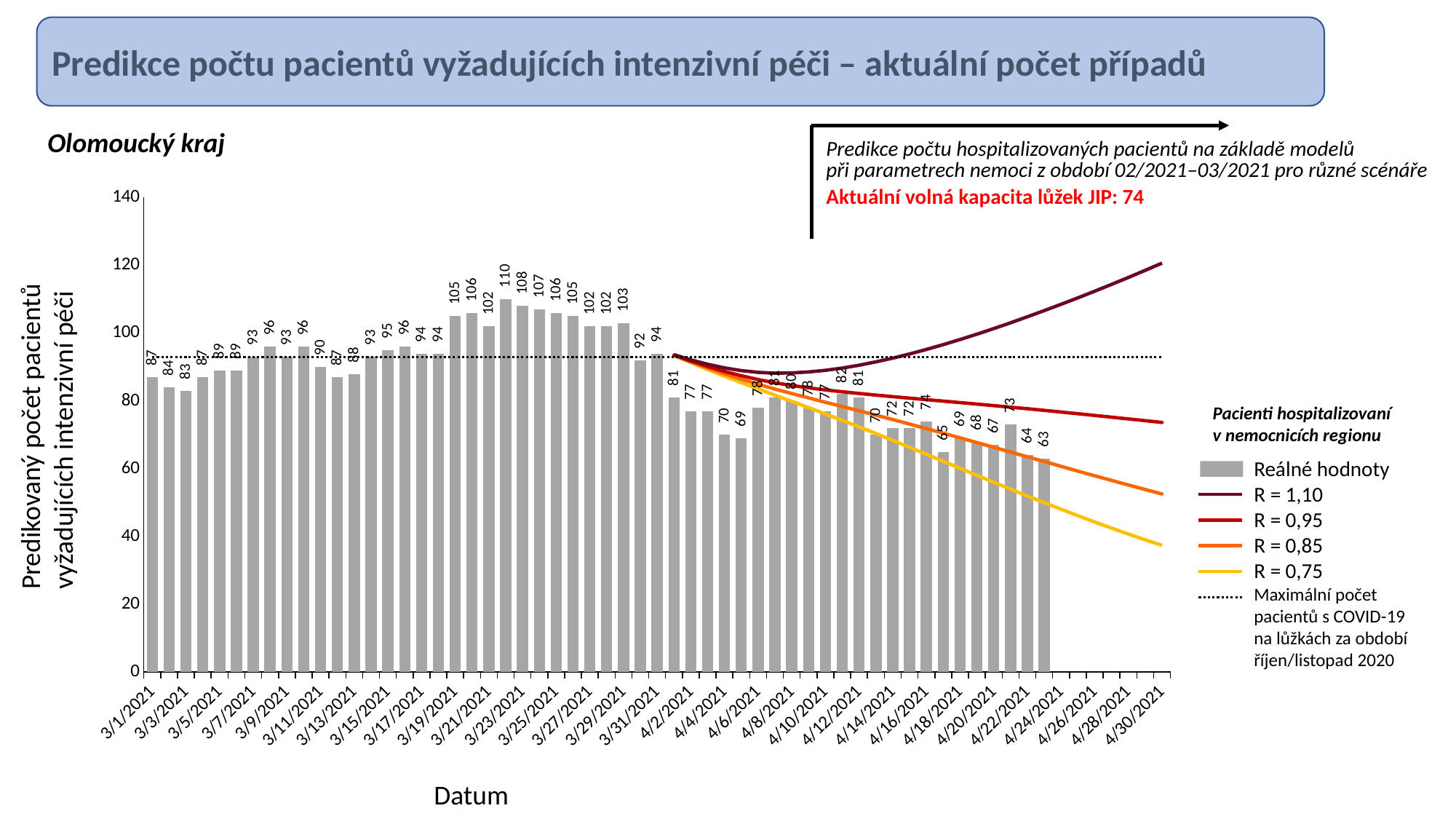

Predikce počtu pacientů vyžadujících intenzivní péči – aktuální počet případů
Olomoucký kraj
| Predikce počtu hospitalizovaných pacientů na základě modelů při parametrech nemoci z období 02/2021–03/2021 pro různé scénáře |
| --- |
| Aktuální volná kapacita lůžek JIP: 74 |

### Chart

| Category |  |  |  |  |  |  |
|---|---|---|---|---|---|---|
| 44256 | 87.0 | None | None | None | None | 93.0 |
| 44257 | 84.0 | None | None | None | None | 93.0 |
| 44258 | 83.0 | None | None | None | None | 93.0 |
| 44259 | 87.0 | None | None | None | None | 93.0 |
| 44260 | 89.0 | None | None | None | None | 93.0 |
| 44261 | 89.0 | None | None | None | None | 93.0 |
| 44262 | 93.0 | None | None | None | None | 93.0 |
| 44263 | 96.0 | None | None | None | None | 93.0 |
| 44264 | 93.0 | None | None | None | None | 93.0 |
| 44265 | 96.0 | None | None | None | None | 93.0 |
| 44266 | 90.0 | None | None | None | None | 93.0 |
| 44267 | 87.0 | None | None | None | None | 93.0 |
| 44268 | 88.0 | None | None | None | None | 93.0 |
| 44269 | 93.0 | None | None | None | None | 93.0 |
| 44270 | 95.0 | None | None | None | None | 93.0 |
| 44271 | 96.0 | None | None | None | None | 93.0 |
| 44272 | 94.0 | None | None | None | None | 93.0 |
| 44273 | 94.0 | None | None | None | None | 93.0 |
| 44274 | 105.0 | None | None | None | None | 93.0 |
| 44275 | 106.0 | None | None | None | None | 93.0 |
| 44276 | 102.0 | None | None | None | None | 93.0 |
| 44277 | 110.0 | None | None | None | None | 93.0 |
| 44278 | 108.0 | None | None | None | None | 93.0 |
| 44279 | 107.0 | None | None | None | None | 93.0 |
| 44280 | 106.0 | None | None | None | None | 93.0 |
| 44281 | 105.0 | None | None | None | None | 93.0 |
| 44282 | 102.0 | None | None | None | None | 93.0 |
| 44283 | 102.0 | None | None | None | None | 93.0 |
| 44284 | 103.0 | None | None | None | None | 93.0 |
| 44285 | 92.0 | None | None | None | None | 93.0 |
| 44286 | 94.0 | None | None | None | None | 93.0 |
| 44287 | 81.0 | 93.38227580683795 | 93.46278285299618 | 93.54328989915442 | 93.66430363520357 | 93.0 |
| 44288 | 77.0 | 91.31660256896619 | 91.54927596183896 | 91.78220252152354 | 92.13179620946752 | 93.0 |
| 44289 | 77.0 | 89.27409801135272 | 89.71568904567522 | 90.1581168454444 | 90.8214663088973 | 93.0 |
| 44290 | 70.0 | 87.31558127503594 | 88.01268133724494 | 88.7110747432461 | 89.75785988768982 | 93.0 |
| 44291 | 69.0 | 85.421090012912 | 86.42665117256317 | 87.4380305324798 | 88.96118658744035 | 93.0 |
| 44292 | 78.0 | 83.55591184618072 | 84.92934228565979 | 86.3204651024389 | 88.43487095698308 | 93.0 |
| 44293 | 81.0 | 81.70413247827629 | 83.5097719496087 | 85.35549264051522 | 88.1930687715993 | 93.0 |
| 44294 | 80.0 | 79.88351761600804 | 82.1869898084552 | 84.56561966931588 | 88.26802655896623 | 93.0 |
| 44295 | 78.0 | 78.04469564568217 | 80.89930032005748 | 83.87705299116661 | 88.56660990008533 | 93.0 |
| 44296 | 77.0 | 76.16983890469027 | 79.61813406621528 | 83.25088876482343 | 89.03922200933955 | 93.0 |
| 44297 | 82.0 | 74.28400234764462 | 78.36354984617279 | 82.70499163514569 | 89.70732316053474 | 93.0 |
| 44298 | 81.0 | 72.35981317530992 | 77.10322265404938 | 82.2058122327681 | 90.54539130603015 | 93.0 |
| 44299 | 70.0 | 70.38656713093764 | 75.81942892553369 | 81.7316668060123 | 91.52986211099372 | 93.0 |
| 44300 | 72.0 | 68.36937899306261 | 74.50942719004757 | 81.27177563682764 | 92.64130284170949 | 93.0 |
| 44301 | 72.0 | 66.32254786046929 | 73.1791328103606 | 80.82383682688396 | 93.86723907162607 | 93.0 |
| 44302 | 74.0 | 64.26471222387829 | 71.83734917372664 | 80.38741618768671 | 95.1961114247766 | 93.0 |
| 44303 | 65.0 | 62.20284561393442 | 70.48453763140282 | 79.95695126522133 | 96.61884136506512 | 93.0 |
| 44304 | 69.0 | 60.1357016624076 | 69.11436361371426 | 79.52211881347185 | 98.12457576659169 | 93.0 |
| 44305 | 68.0 | 58.06380556405862 | 67.72327287380304 | 79.07570213091678 | 99.70327349709987 | 93.0 |
| 44306 | 67.0 | 56.00244962348033 | 66.3223326855375 | 78.6228882598034 | 101.35282354662243 | 93.0 |
| 44307 | 73.0 | 53.96140004622363 | 64.91625748127015 | 78.16258283597928 | 103.06437091698204 | 93.0 |
| 44308 | 64.0 | 51.95799994930286 | 63.51825547902261 | 77.70308515768073 | 104.83968253379054 | 93.0 |
| 44309 | 63.0 | 49.97945553099116 | 62.11261919407485 | 77.2251974214338 | 106.65689320083045 | 93.0 |
| 44310 | 0.0 | 48.03290672964166 | 60.70525251054053 | 76.73255570743514 | 108.51879265541913 | 93.0 |
| 44311 | 0.0 | 46.126514643432934 | 59.30354649625764 | 76.23039841869748 | 110.4288030638383 | 93.0 |
| 44312 | 0.0 | 44.26793287486248 | 57.91389333360095 | 75.722792261667 | 112.38698535326466 | 93.0 |
| 44313 | 0.0 | 42.4636991025983 | 56.54220136818077 | 75.21321996968248 | 114.39279430672958 | 93.0 |
| 44314 | 0.0 | 40.71322664011447 | 55.18783516295163 | 74.69950570990905 | 116.44148310850278 | 93.0 |
| 44315 | 0.0 | 39.020560209957296 | 53.854951599211525 | 74.18458765518004 | 118.5358658482908 | 93.0 |
| 44316 | 0.0 | 37.383355384232416 | 52.541920858936535 | 73.66600550191113 | 120.67324866580867 | 93.0 |
|  | None | None | None | None | None | None |
|  | None | None | None | None | None | None |
|  | None | None | None | None | None | None |
|  | None | None | None | None | None | None |
|  | None | None | None | None | None | None |
|  | None | None | None | None | None | None |
|  | None | None | None | None | None | None |
|  | None | None | None | None | None | None |
|  | None | None | None | None | None | None |
|  | None | None | None | None | None | None |
|  | None | None | None | None | None | None |
|  | None | None | None | None | None | None |
|  | None | None | None | None | None | None |
|  | None | None | None | None | None | None |
|  | None | None | None | None | None | None |
|  | None | None | None | None | None | None |
|  | None | None | None | None | None | None |
|  | None | None | None | None | None | None |
|  | None | None | None | None | None | None |
|  | None | None | None | None | None | None |
|  | None | None | None | None | None | None |
|  | None | None | None | None | None | None |
|  | None | None | None | None | None | None |
|  | None | None | None | None | None | None |
|  | None | None | None | None | None | None |
|  | None | None | None | None | None | None |
|  | None | None | None | None | None | None |
|  | None | None | None | None | None | None |
|  | None | None | None | None | None | None |
|  | None | None | None | None | None | None |
|  | None | None | None | None | None | None |
|  | None | None | None | None | None | None |
|  | None | None | None | None | None | None |
|  | None | None | None | None | None | None |
|  | None | None | None | None | None | None |
|  | None | None | None | None | None | None |
|  | None | None | None | None | None | None |
|  | None | None | None | None | None | None |
|  | None | None | None | None | None | None |
|  | None | None | None | None | None | None |
|  | None | None | None | None | None | None |
|  | None | None | None | None | None | None |
|  | None | None | None | None | None | None |
|  | None | None | None | None | None | None |
|  | None | None | None | None | None | None |
|  | None | None | None | None | None | None |
|  | None | None | None | None | None | None |
|  | None | None | None | None | None | None |
|  | None | None | None | None | None | None |
|  | None | None | None | None | None | None |
|  | None | None | None | None | None | None |
|  | None | None | None | None | None | None |
|  | None | None | None | None | None | None |
|  | None | None | None | None | None | None |
|  | None | None | None | None | None | None |
|  | None | None | None | None | None | None |
|  | None | None | None | None | None | None |
|  | None | None | None | None | None | None |
|  | None | None | None | None | None | None |
|  | None | None | None | None | None | None |
|  | None | None | None | None | None | None |
|  | None | None | None | None | None | None |
|  | None | None | None | None | None | None |
|  | None | None | None | None | None | None |
|  | None | None | None | None | None | None |
|  | None | None | None | None | None | None |
|  | None | None | None | None | None | None |
|  | None | None | None | None | None | None |
|  | None | None | None | None | None | None |
|  | None | None | None | None | None | None |
|  | None | None | None | None | None | None |
|  | None | None | None | None | None | None |
|  | None | None | None | None | None | None |
|  | None | None | None | None | None | None |
|  | None | None | None | None | None | None |
|  | None | None | None | None | None | None |
|  | None | None | None | None | None | None |
|  | None | None | None | None | None | None |
|  | None | None | None | None | None | None |
|  | None | None | None | None | None | None |
|  | None | None | None | None | None | None |
|  | None | None | None | None | None | None |
|  | None | None | None | None | None | None |
|  | None | None | None | None | None | None |
|  | None | None | None | None | None | None |
|  | None | None | None | None | None | None |
|  | None | None | None | None | None | None |
|  | None | None | None | None | None | None |
|  | None | None | None | None | None | None |
|  | None | None | None | None | None | None |
|  | None | None | None | None | None | None |
|  | None | None | None | None | None | None |
|  | None | None | None | None | None | None |
|  | None | None | None | None | None | None |
|  | None | None | None | None | None | None |
|  | None | None | None | None | None | None |
|  | None | None | None | None | None | None |
|  | None | None | None | None | None | None |
|  | None | None | None | None | None | None |
|  | None | None | None | None | None | None |
|  | None | None | None | None | None | None |
|  | None | None | None | None | None | None |
|  | None | None | None | None | None | None |
|  | None | None | None | None | None | None |
|  | None | None | None | None | None | None |
|  | None | None | None | None | None | None |
|  | None | None | None | None | None | None |
|  | None | None | None | None | None | None |
|  | None | None | None | None | None | None |
|  | None | None | None | None | None | None |
|  | None | None | None | None | None | None |
|  | None | None | None | None | None | None |
|  | None | None | None | None | None | None |
|  | None | None | None | None | None | None |
|  | None | None | None | None | None | None |
|  | None | None | None | None | None | None |
|  | None | None | None | None | None | None |
|  | None | None | None | None | None | None |
|  | None | None | None | None | None | None |
|  | None | None | None | None | None | None |
Pacienti hospitalizovaní v nemocnicích regionu
Predikovaný počet pacientů
vyžadujících intenzivní péči
Reálné hodnoty
R = 1,10
R = 0,95
R = 0,85
R = 0,75
Maximální počet pacientů s COVID-19 na lůžkách za období říjen/listopad 2020

Datum